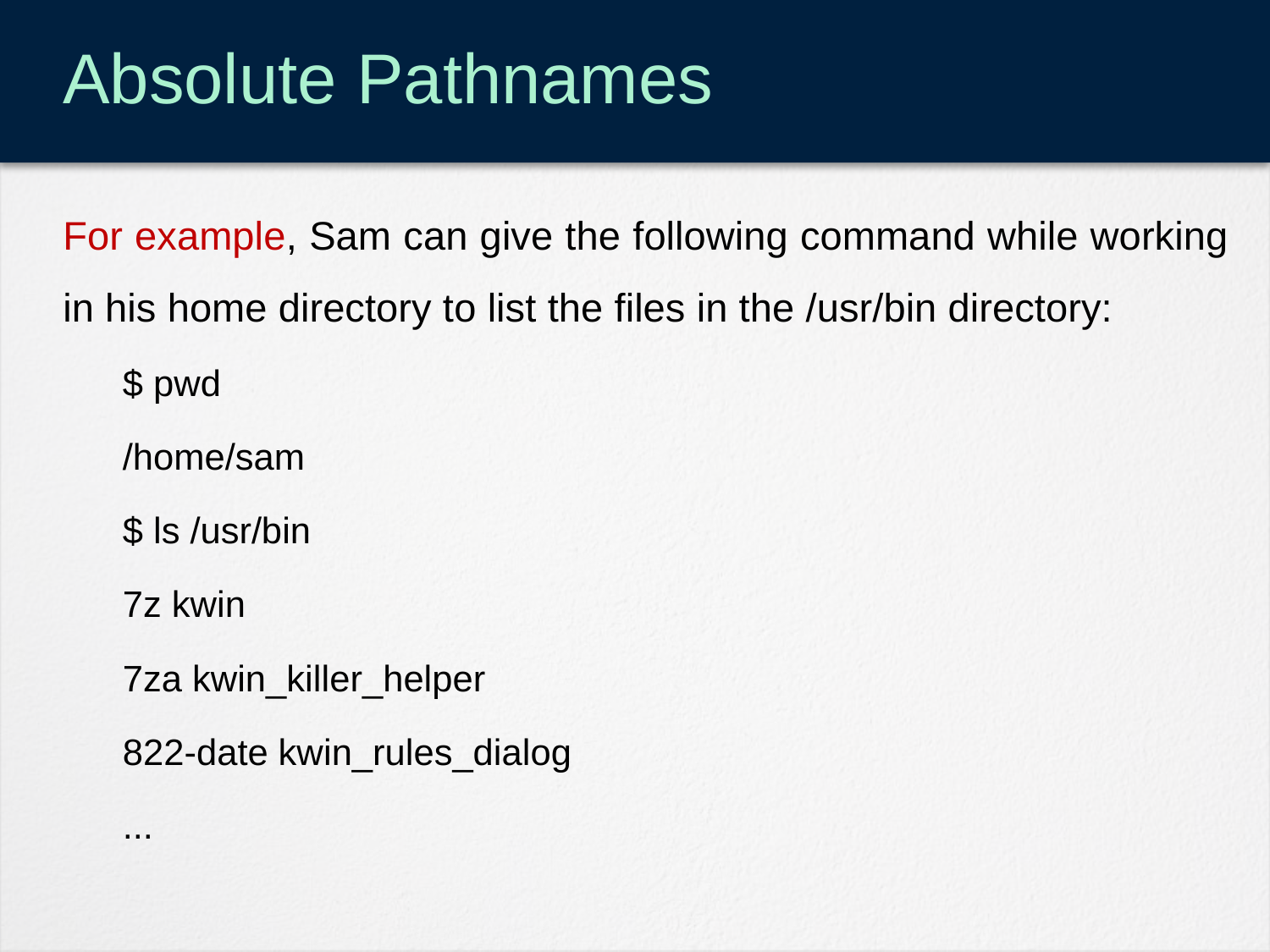

# Absolute Pathnames
For example, Sam can give the following command while working in his home directory to list the files in the /usr/bin directory:
$ pwd
/home/sam
$ ls /usr/bin
7z kwin
7za kwin_killer_helper
822-date kwin_rules_dialog
...